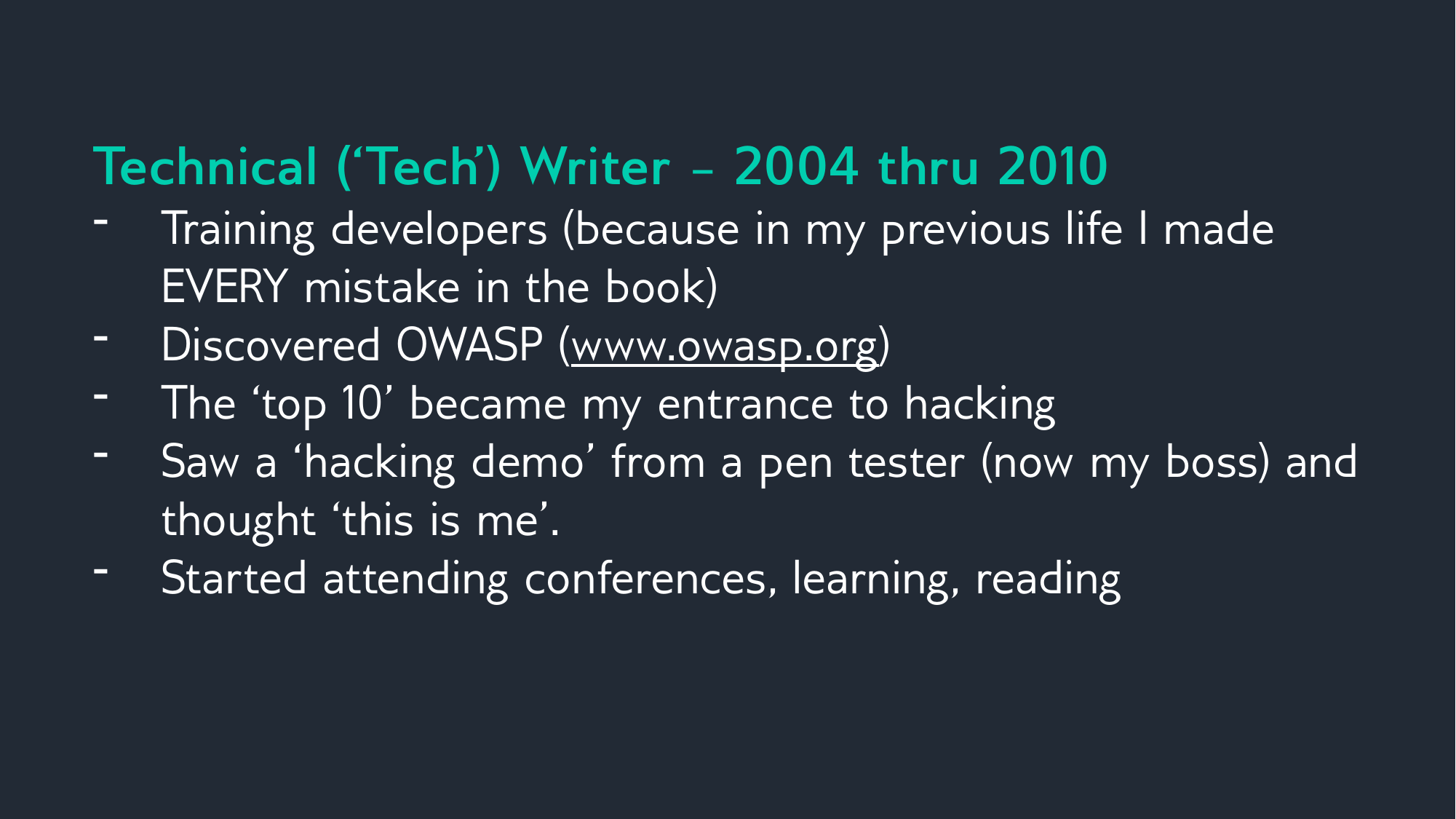

Technical (‘Tech’) Writer – 2004 thru 2010
Training developers (because in my previous life I made EVERY mistake in the book)
Discovered OWASP (www.owasp.org)
The ‘top 10’ became my entrance to hacking
Saw a ‘hacking demo’ from a pen tester (now my boss) and thought ‘this is me’.
Started attending conferences, learning, reading